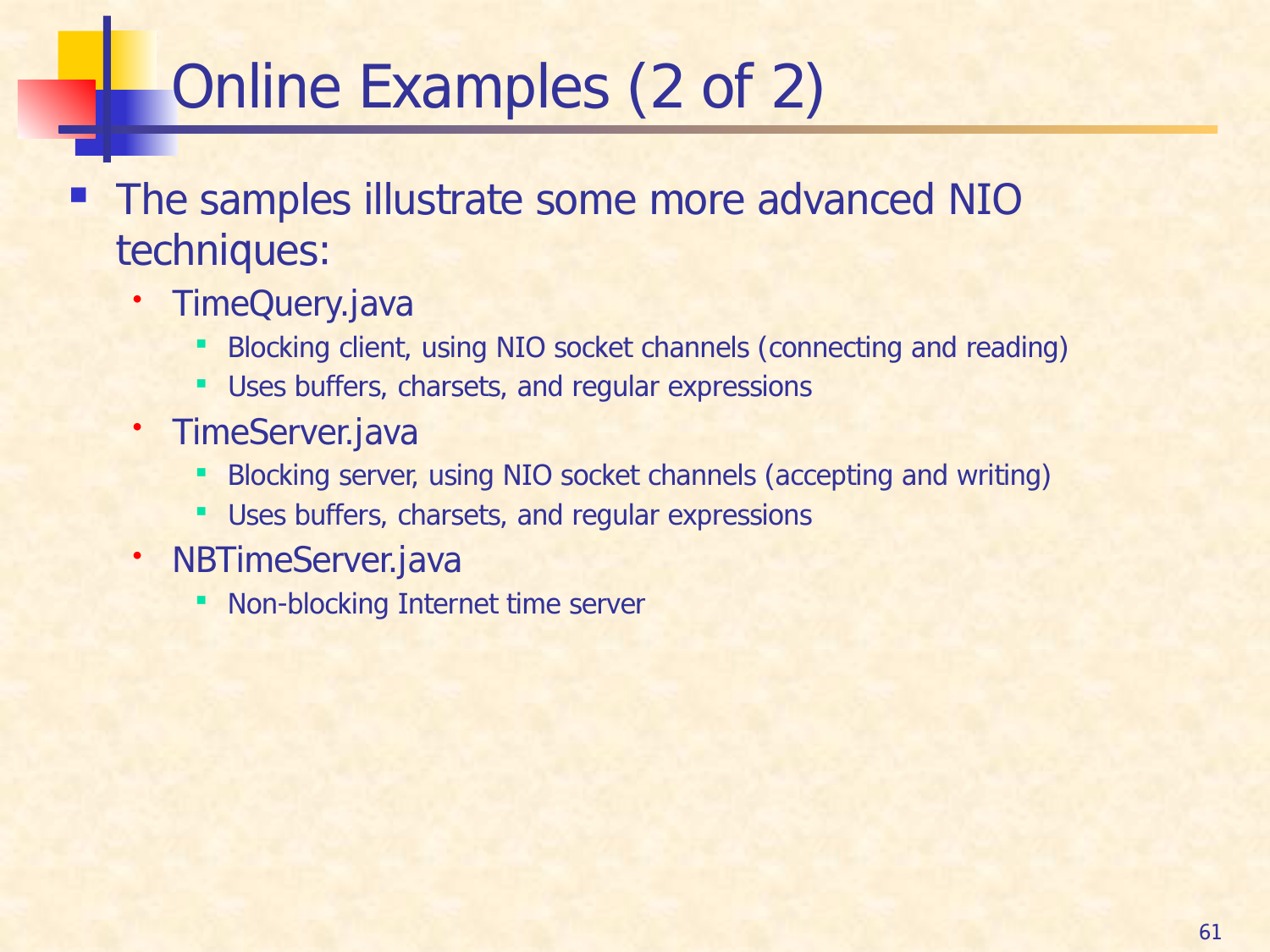

# Online Examples (2 of 2)
The samples illustrate some more advanced NIO techniques:
TimeQuery.java
Blocking client, using NIO socket channels (connecting and reading)
Uses buffers, charsets, and regular expressions
TimeServer.java
Blocking server, using NIO socket channels (accepting and writing)
Uses buffers, charsets, and regular expressions
NBTimeServer.java
Non-blocking Internet time server

61